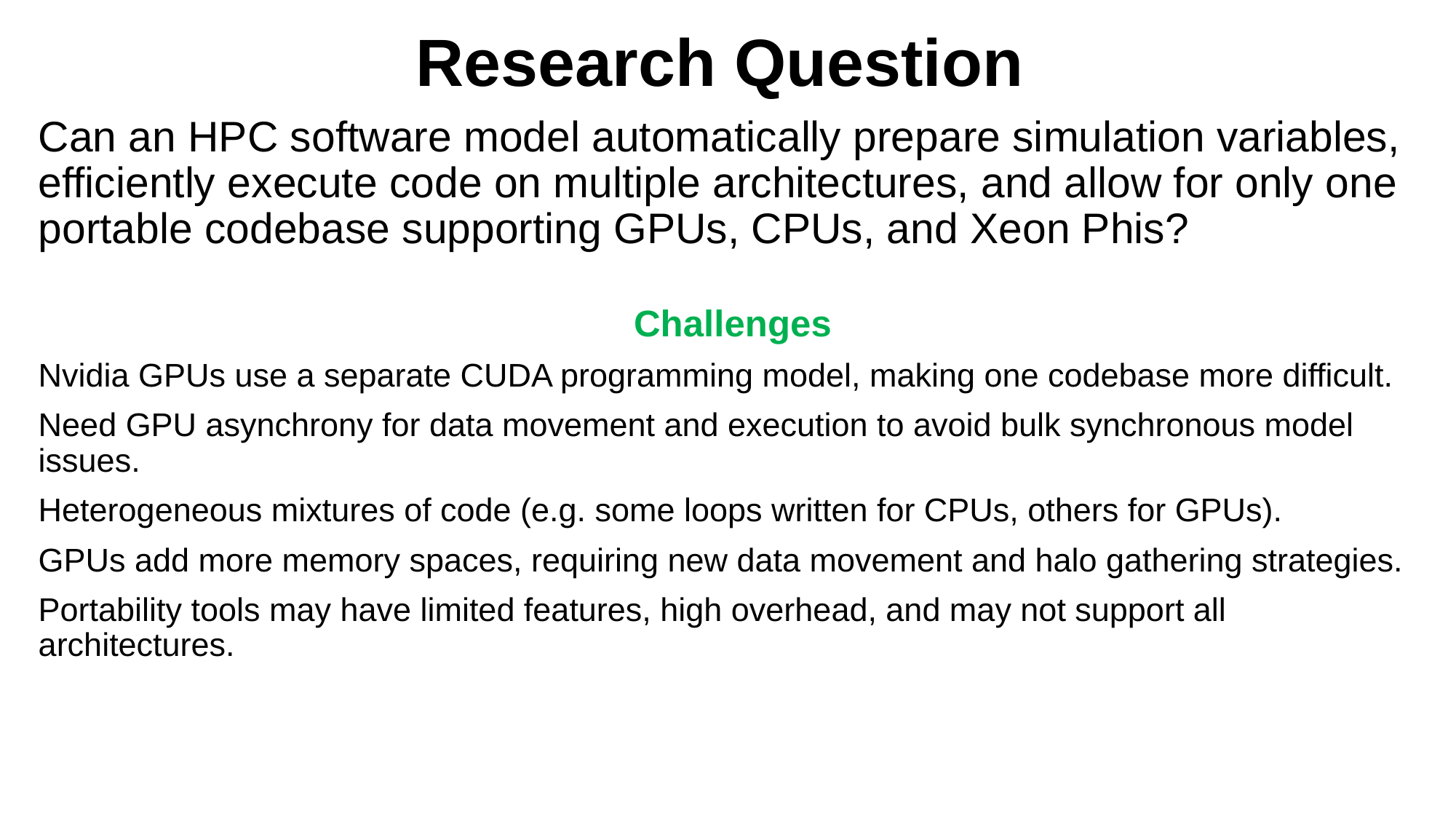

# Research Question
Can an HPC software model automatically prepare simulation variables, efficiently execute code on multiple architectures, and allow for only one portable codebase supporting GPUs, CPUs, and Xeon Phis?

 Challenges
Nvidia GPUs use a separate CUDA programming model, making one codebase more difficult.
Need GPU asynchrony for data movement and execution to avoid bulk synchronous model issues.
Heterogeneous mixtures of code (e.g. some loops written for CPUs, others for GPUs).
GPUs add more memory spaces, requiring new data movement and halo gathering strategies.
Portability tools may have limited features, high overhead, and may not support all architectures.